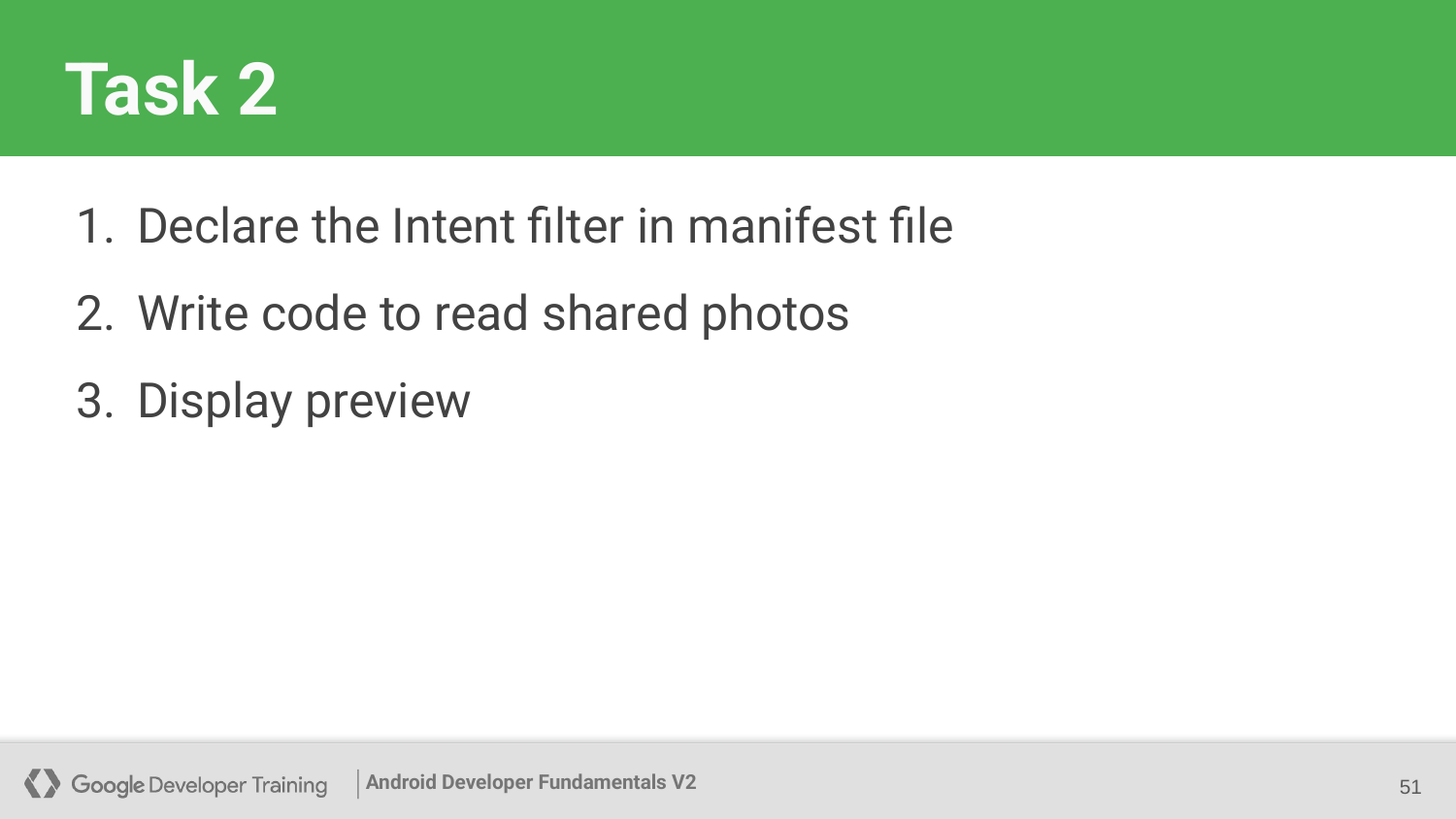

# Task 2
Declare the Intent filter in manifest file
Write code to read shared photos
Display preview

51